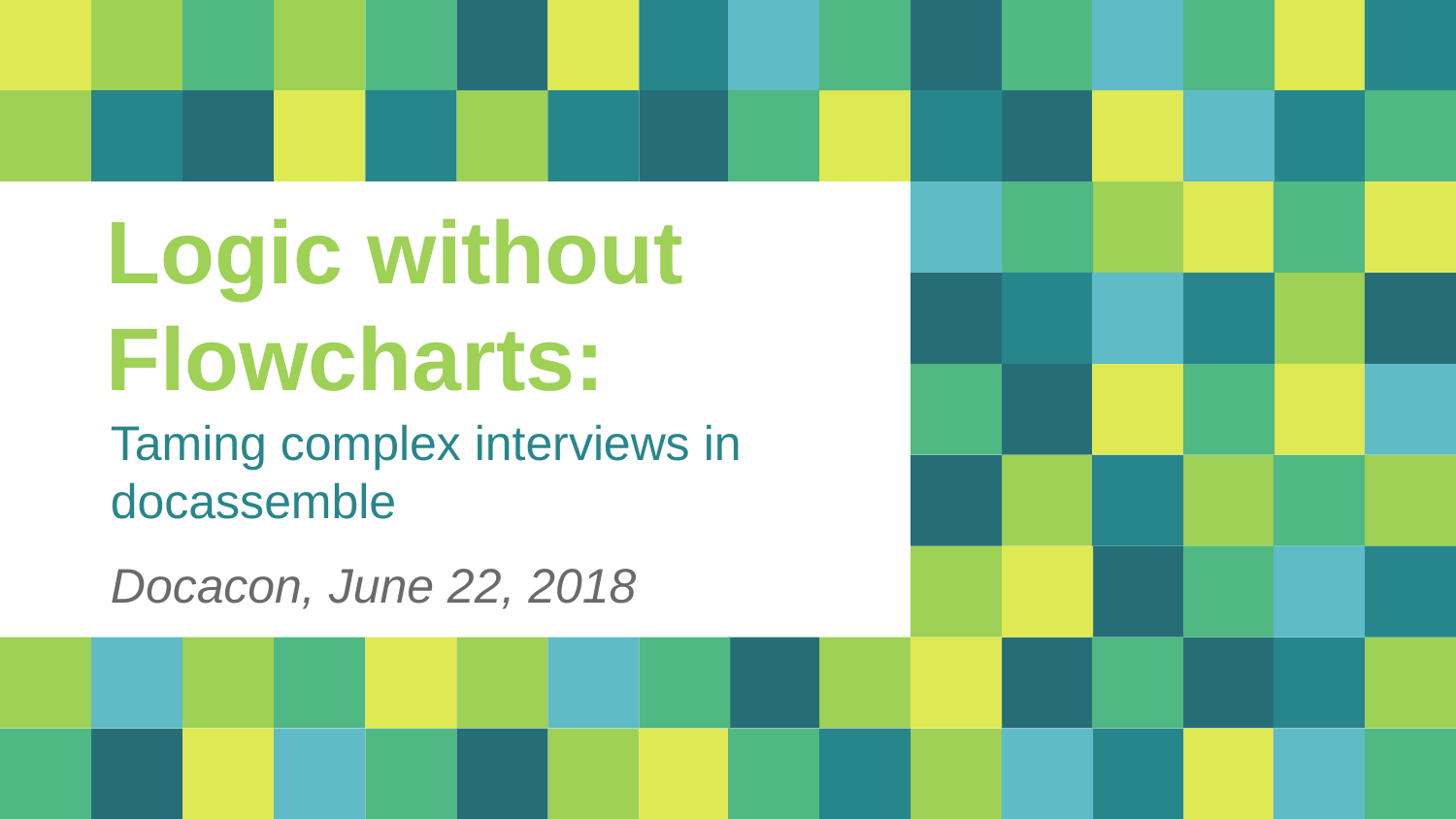

# Logic without Flowcharts:
Taming complex interviews in docassemble
Docacon, June 22, 2018